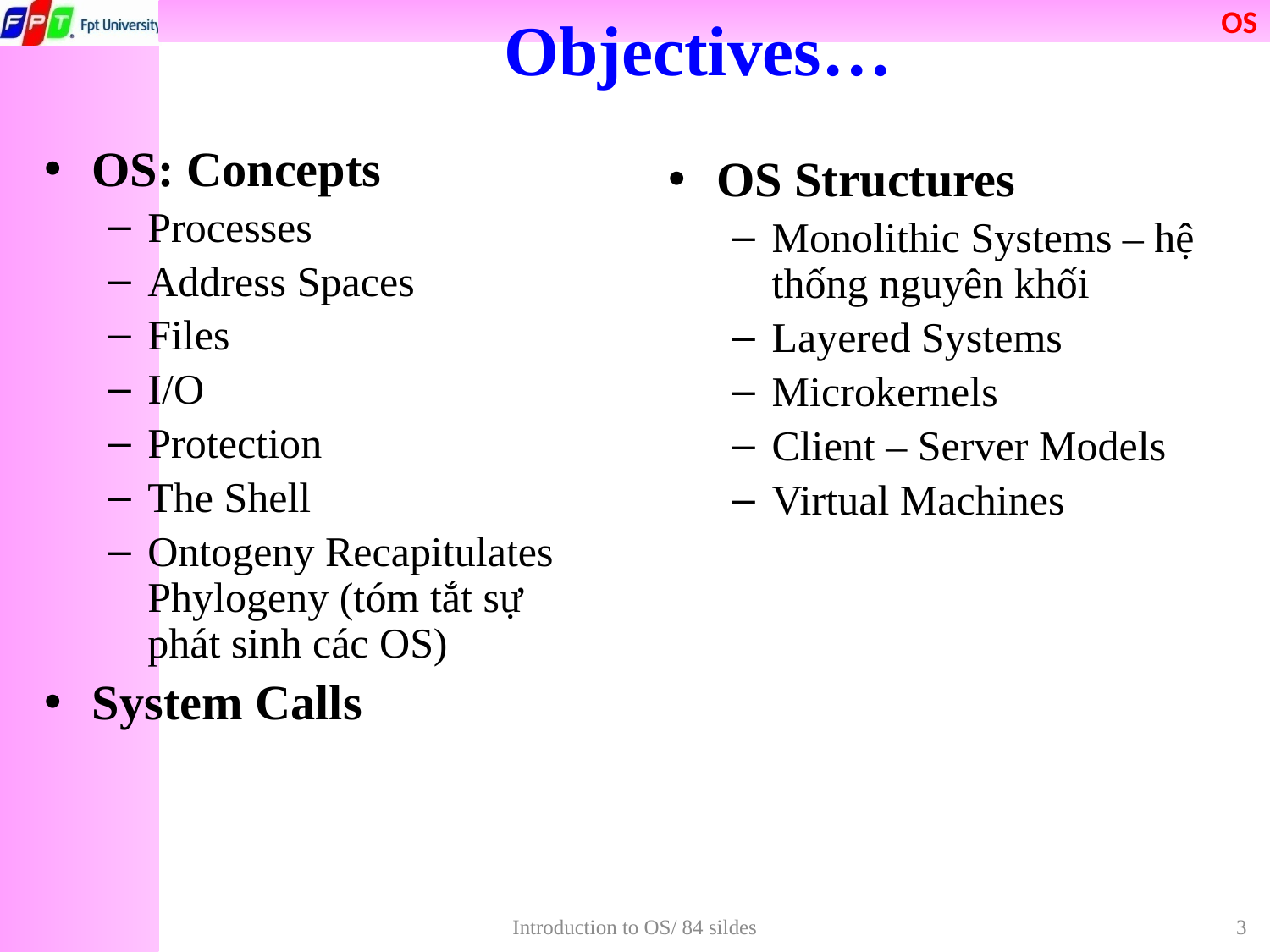

# Objectives…
OS: Concepts
Processes
Address Spaces
Files
I/O
Protection
The Shell
Ontogeny Recapitulates Phylogeny (tóm tắt sự phát sinh các OS)
System Calls
OS Structures
Monolithic Systems – hệ thống nguyên khối
Layered Systems
Microkernels
Client – Server Models
Virtual Machines
Introduction to OS/ 84 sildes
3